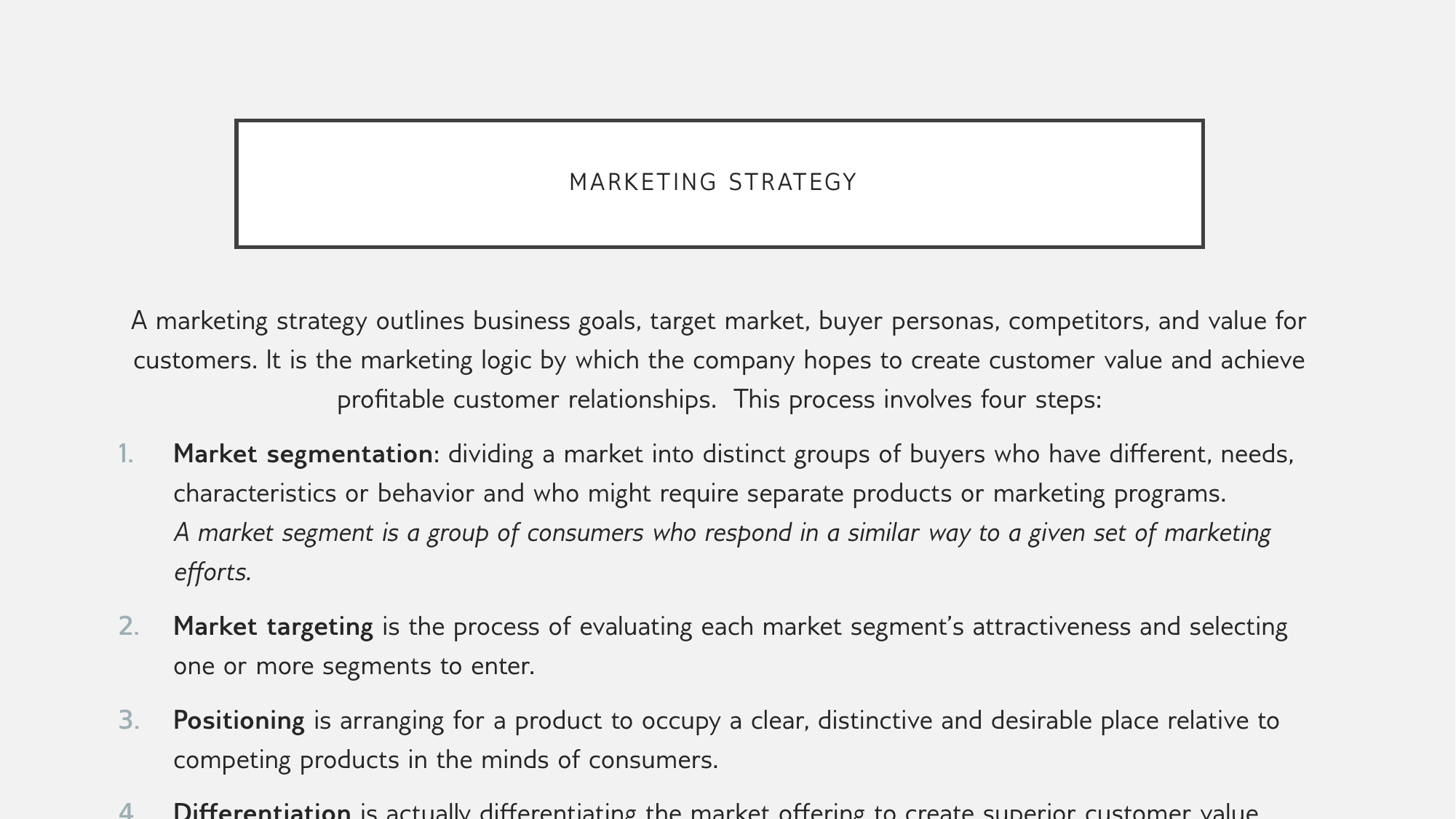

# Marketing Strategy
A marketing strategy outlines business goals, target market, buyer personas, competitors, and value for customers. It is the marketing logic by which the company hopes to create customer value and achieve profitable customer relationships.  This process involves four steps:
Market segmentation: dividing a market into distinct groups of buyers who have different, needs, characteristics or behavior and who might require separate products or marketing programs. A market segment is a group of consumers who respond in a similar way to a given set of marketing efforts.
Market targeting is the process of evaluating each market segment’s attractiveness and selecting one or more segments to enter.
Positioning is arranging for a product to occupy a clear, distinctive and desirable place relative to competing products in the minds of consumers.
Differentiation is actually differentiating the market offering to create superior customer value.